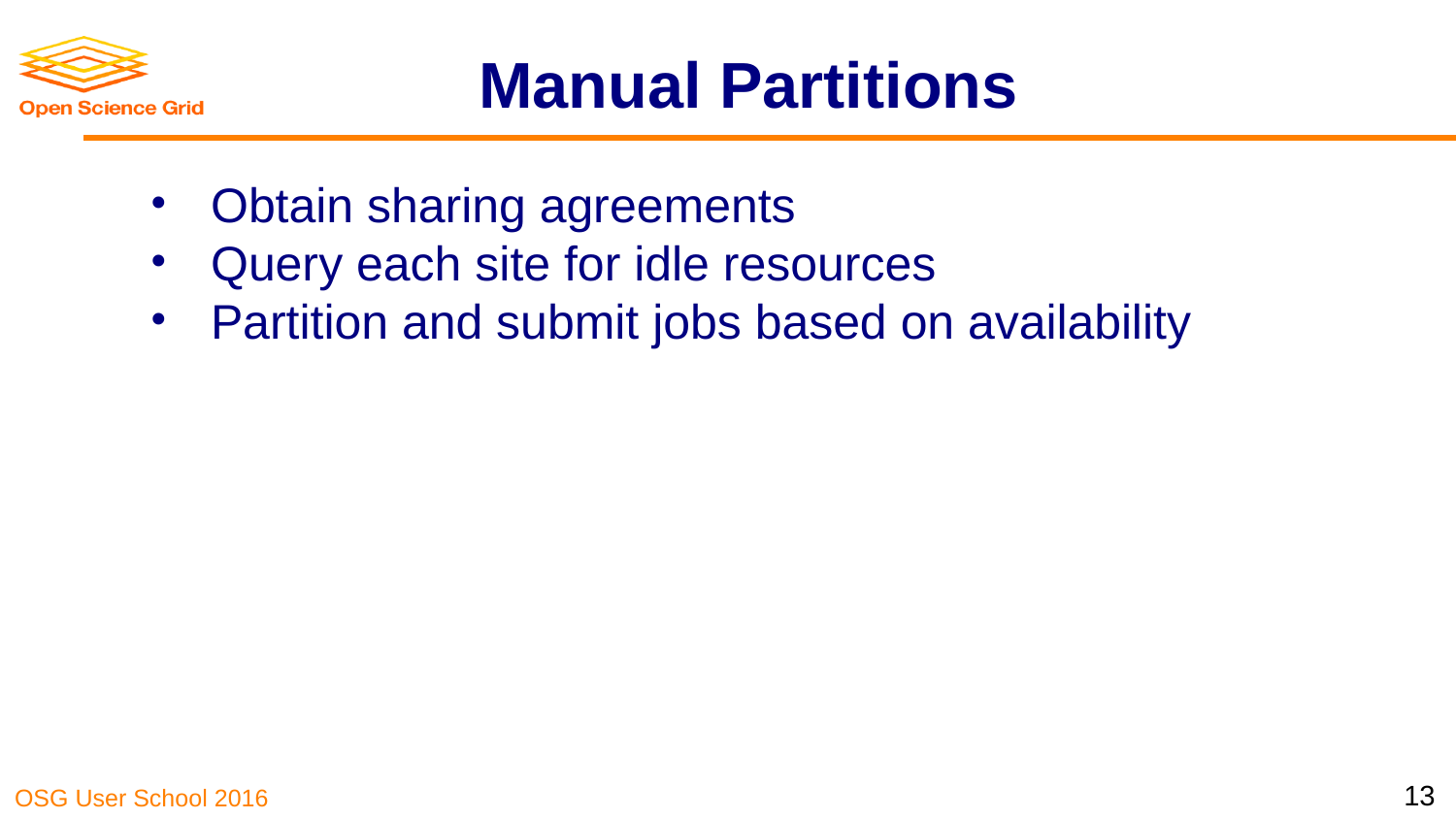

# Manual Partitions
Obtain sharing agreements
Query each site for idle resources
Partition and submit jobs based on availability
13